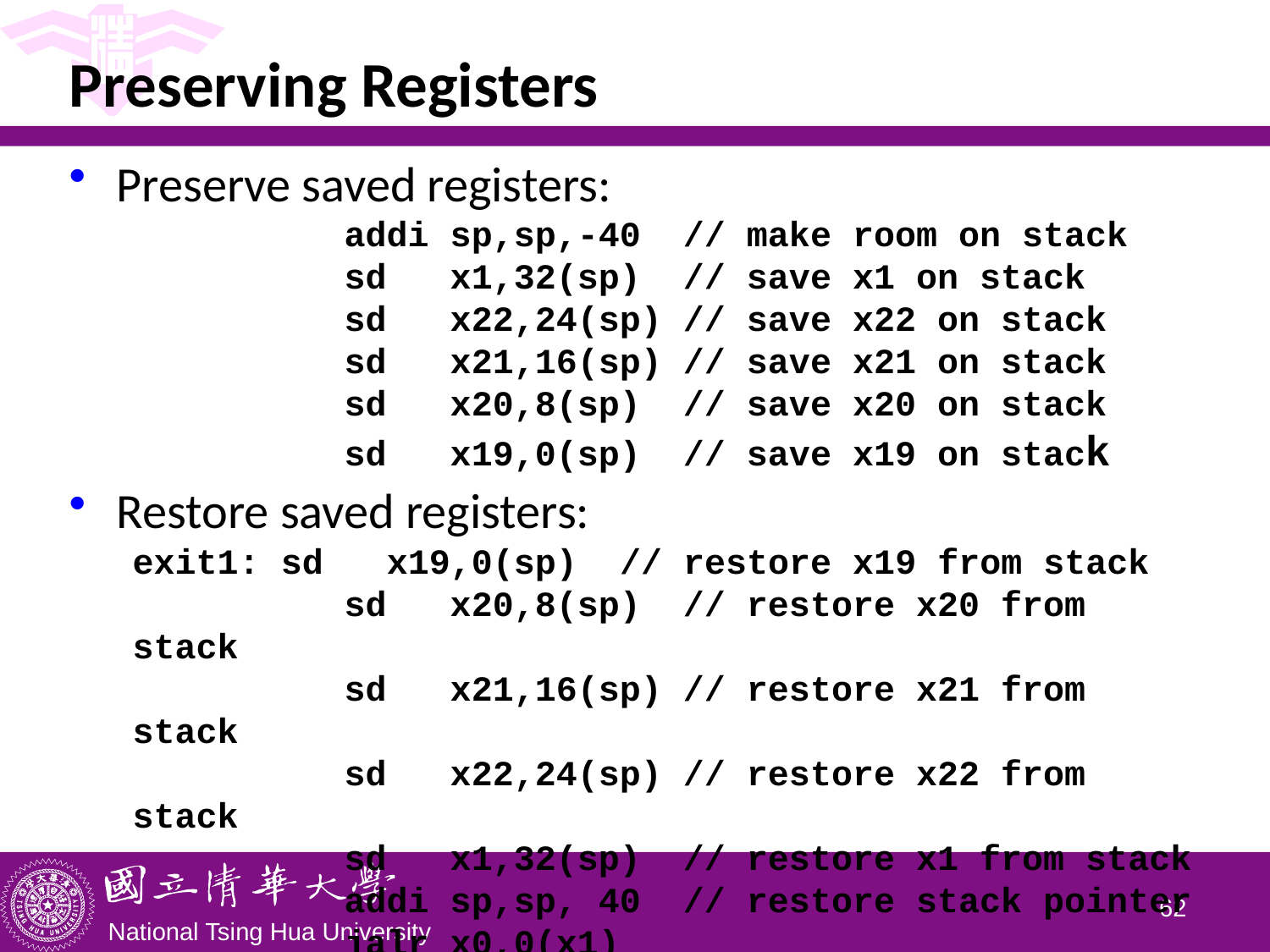

# Preserving Registers
Preserve saved registers:
	    addi sp,sp,-40  // make room on stack
	    sd   x1,32(sp)  // save x1 on stack
	    sd   x22,24(sp) // save x22 on stack
	    sd   x21,16(sp) // save x21 on stack
	    sd   x20,8(sp)  // save x20 on stack
	    sd   x19,0(sp)  // save x19 on stack
Restore saved registers:
exit1: sd   x19,0(sp)  // restore x19 from stack
	    sd   x20,8(sp)  // restore x20 from stack
	    sd   x21,16(sp) // restore x21 from stack
	    sd   x22,24(sp) // restore x22 from stack
	    sd   x1,32(sp)  // restore x1 from stack
	    addi sp,sp, 40  // restore stack pointer
 	    jalr x0,0(x1)

62